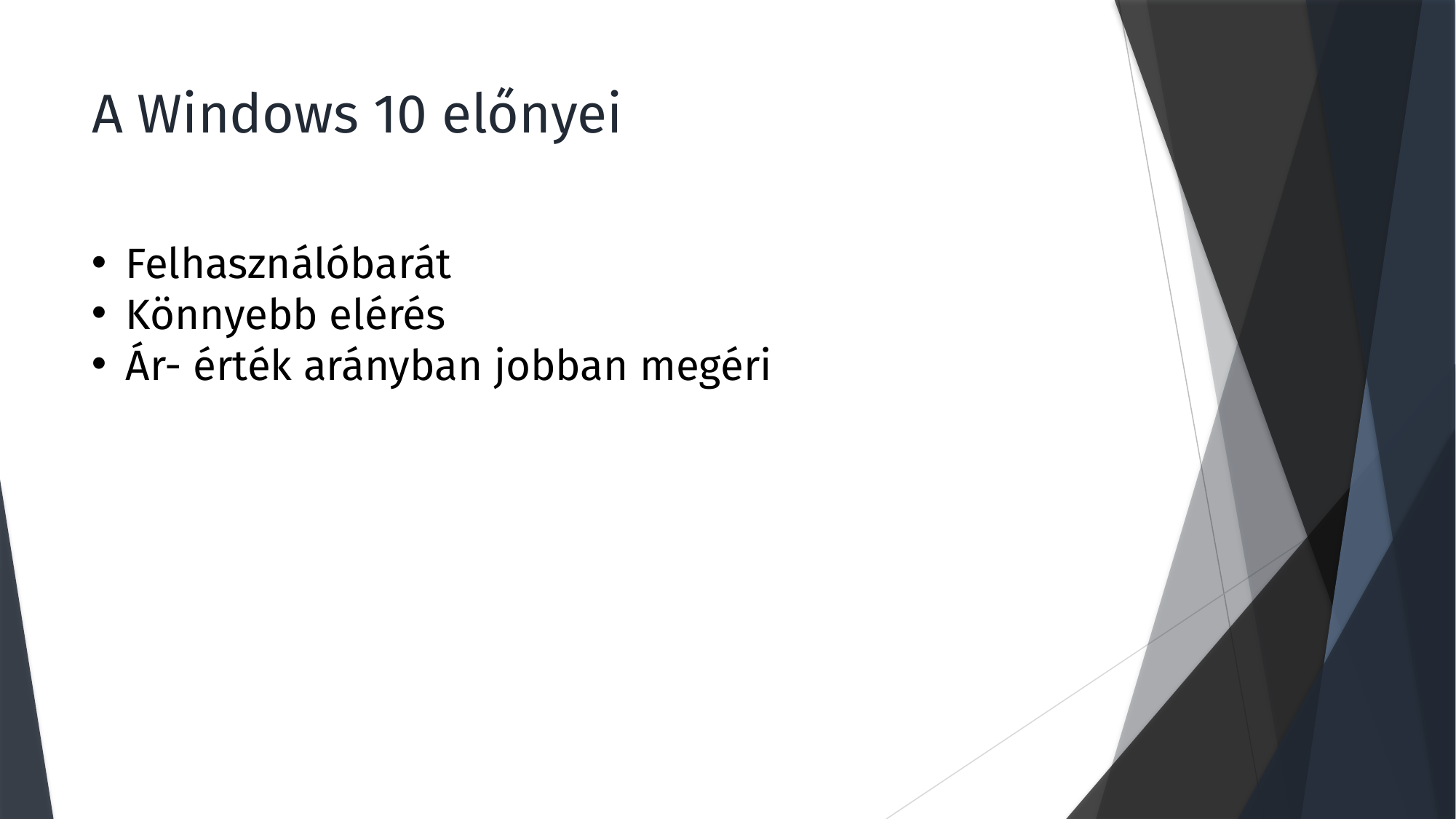

# A Windows 10 előnyei
Felhasználóbarát
Könnyebb elérés
Ár- érték arányban jobban megéri